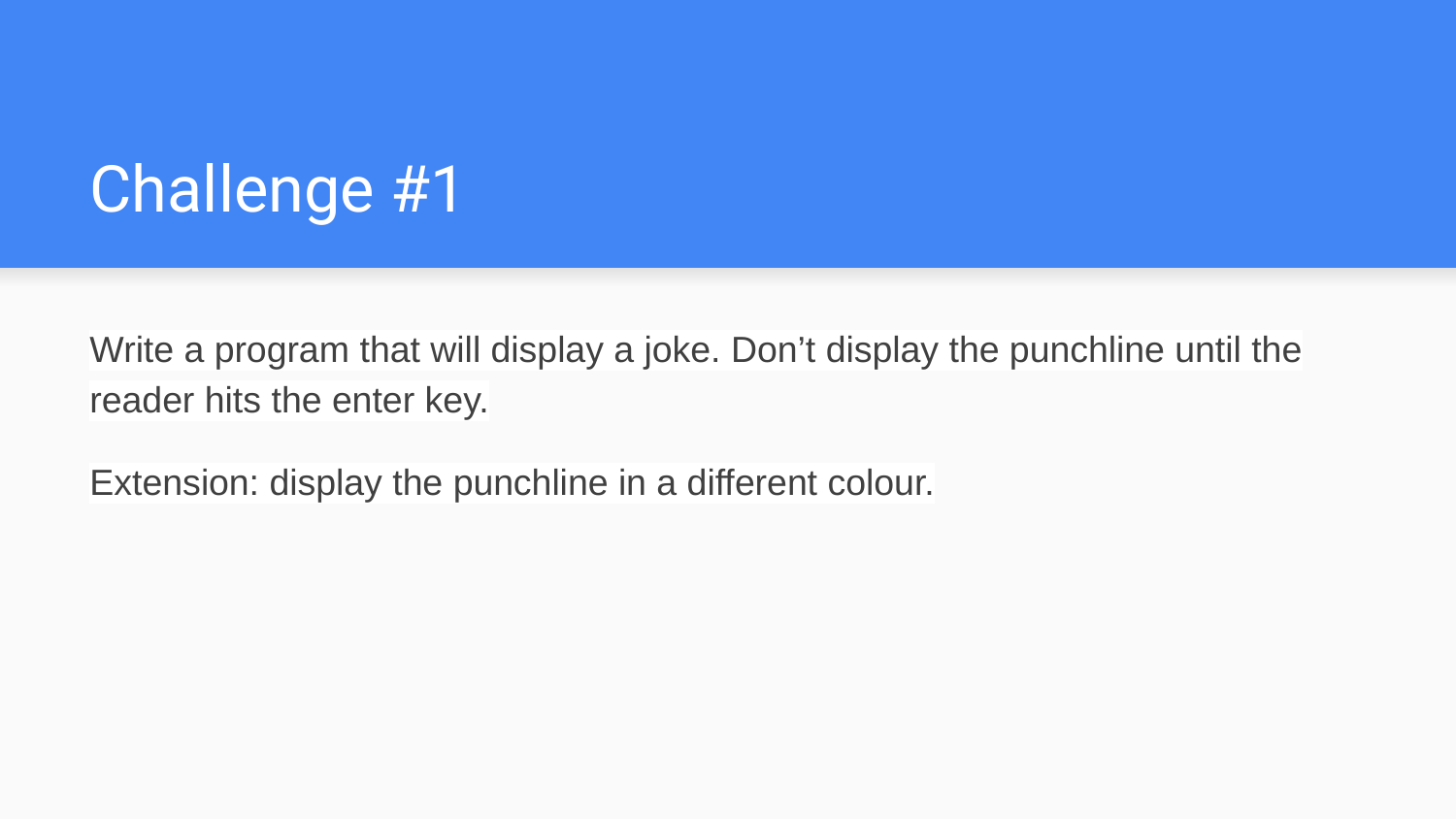

# Challenge #1
Write a program that will display a joke. Don’t display the punchline until the reader hits the enter key.
Extension: display the punchline in a different colour.